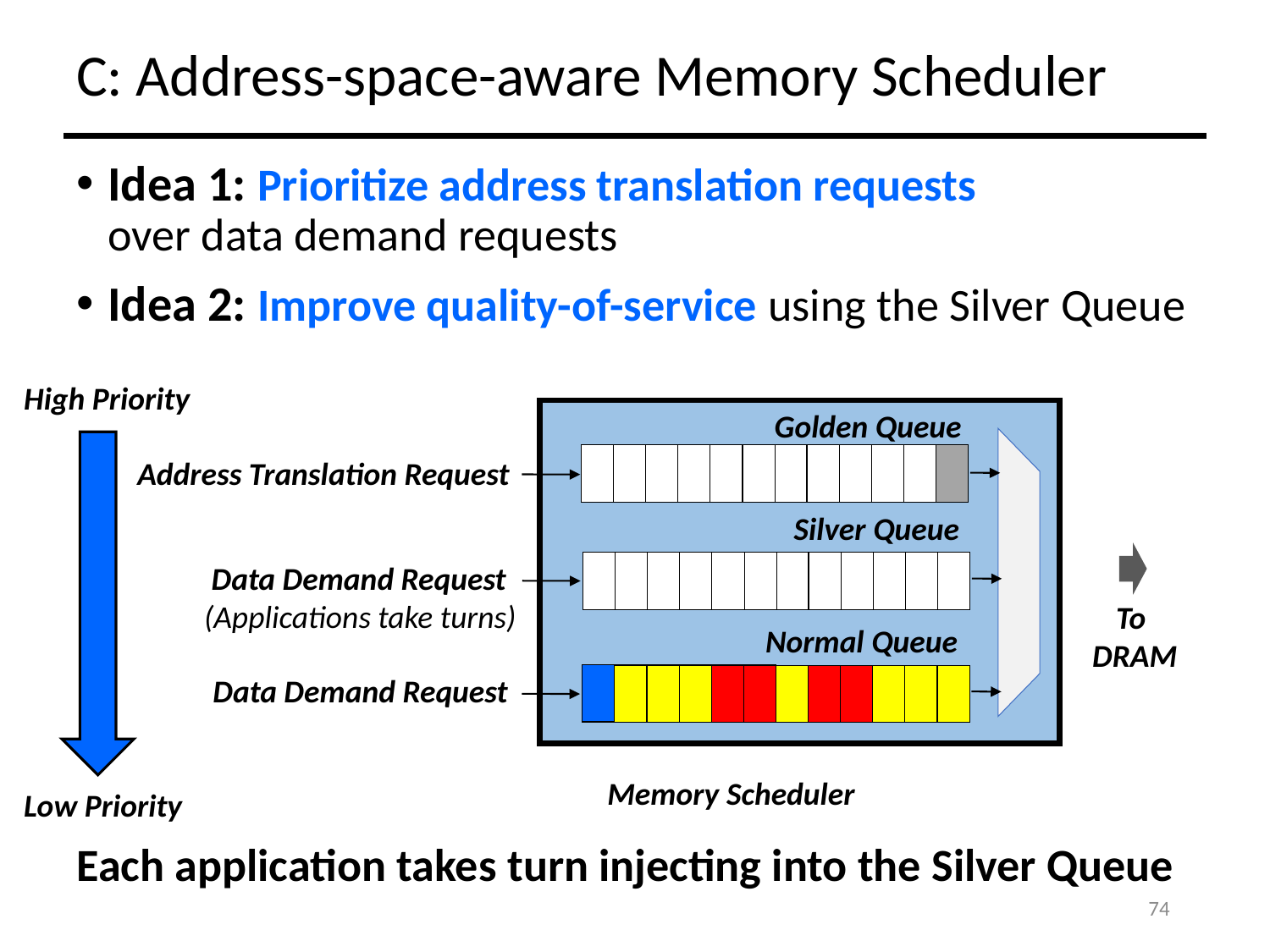

# C: Address-space-aware Memory Scheduler
Idea 1: Prioritize address translation requests
over data demand requests
Idea 2: Improve quality-of-service using the Silver Queue
High Priority
Golden Queue

Address Translation Request

To
DRAM
Memory Scheduler

Silver Queue
    Data Demand Request
   (Applications take turns)

Normal Queue
Data Demand Request

Low Priority
Each application takes turn injecting into the Silver Queue
74